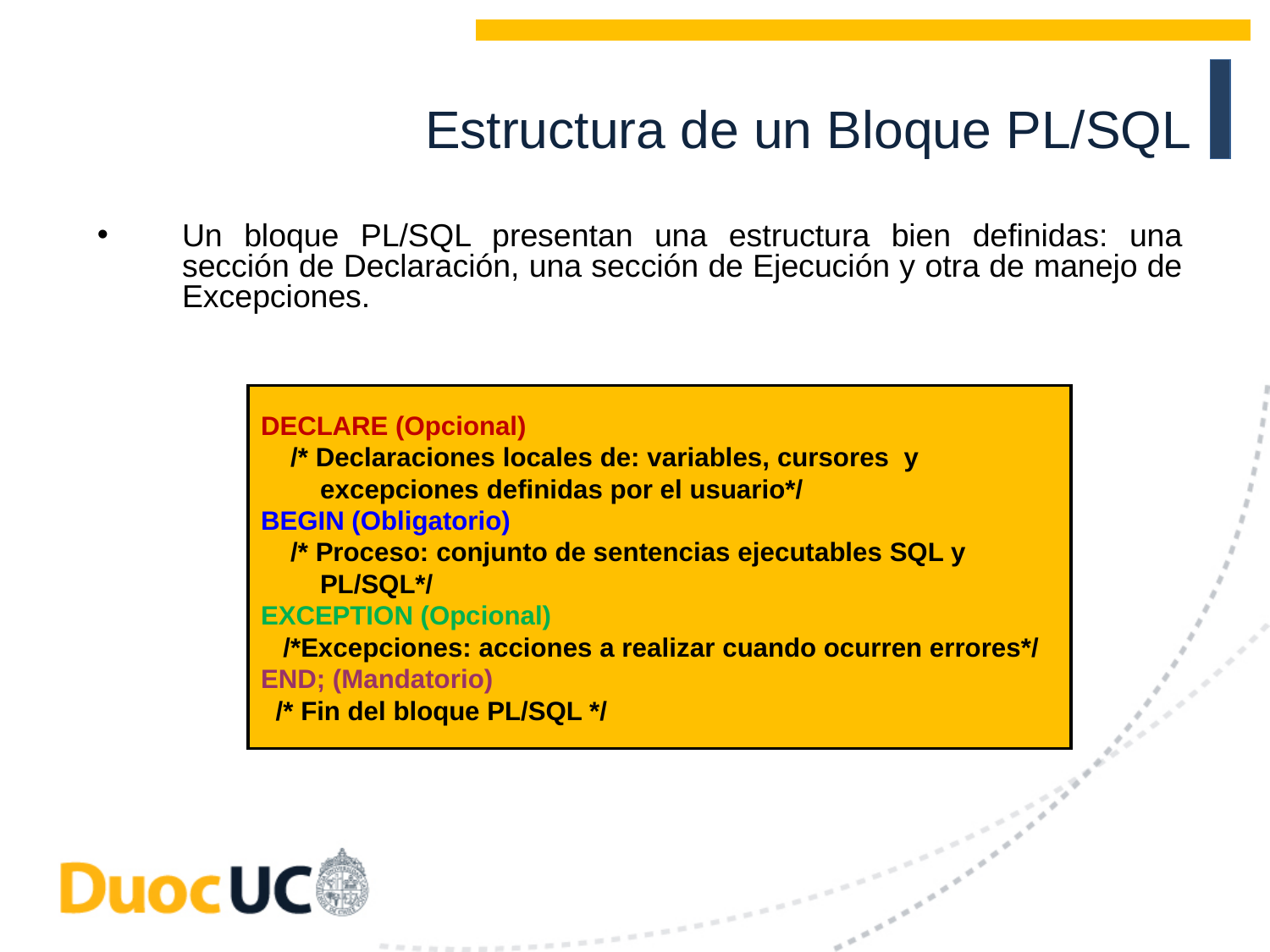

Estructura de un Bloque PL/SQL
Un bloque PL/SQL presentan una estructura bien definidas: una sección de Declaración, una sección de Ejecución y otra de manejo de Excepciones.

DECLARE (Opcional)
    /* Declaraciones locales de: variables, cursores  y
        excepciones definidas por el usuario*/
BEGIN (Obligatorio)
    /* Proceso: conjunto de sentencias ejecutables SQL y
        PL/SQL*/
EXCEPTION (Opcional)
   /*Excepciones: acciones a realizar cuando ocurren errores*/
END; (Mandatorio)
  /* Fin del bloque PL/SQL */